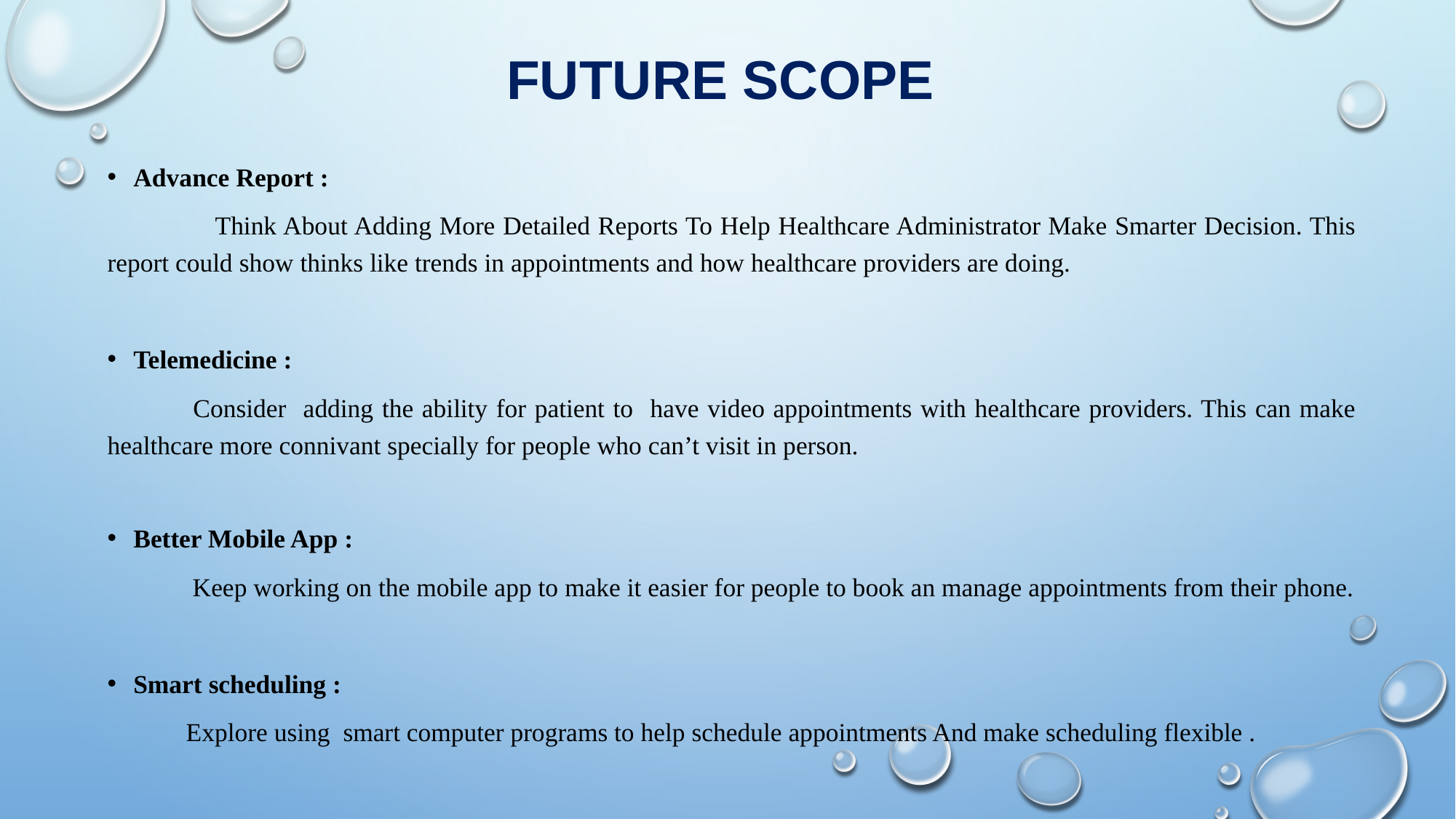

# Future Scope
Advance Report :
                Think About Adding More Detailed Reports To Help Healthcare Administrator Make Smarter Decision. This report could show thinks like trends in appointments and how healthcare providers are doing.

Telemedicine :
          Consider  adding the ability for patient to  have video appointments with healthcare providers. This can make healthcare more connivant specially for people who can’t visit in person.

Better Mobile App :
             Keep working on the mobile app to make it easier for people to book an manage appointments from their phone.

Smart scheduling :
            Explore using  smart computer programs to help schedule appointments And make scheduling flexible .